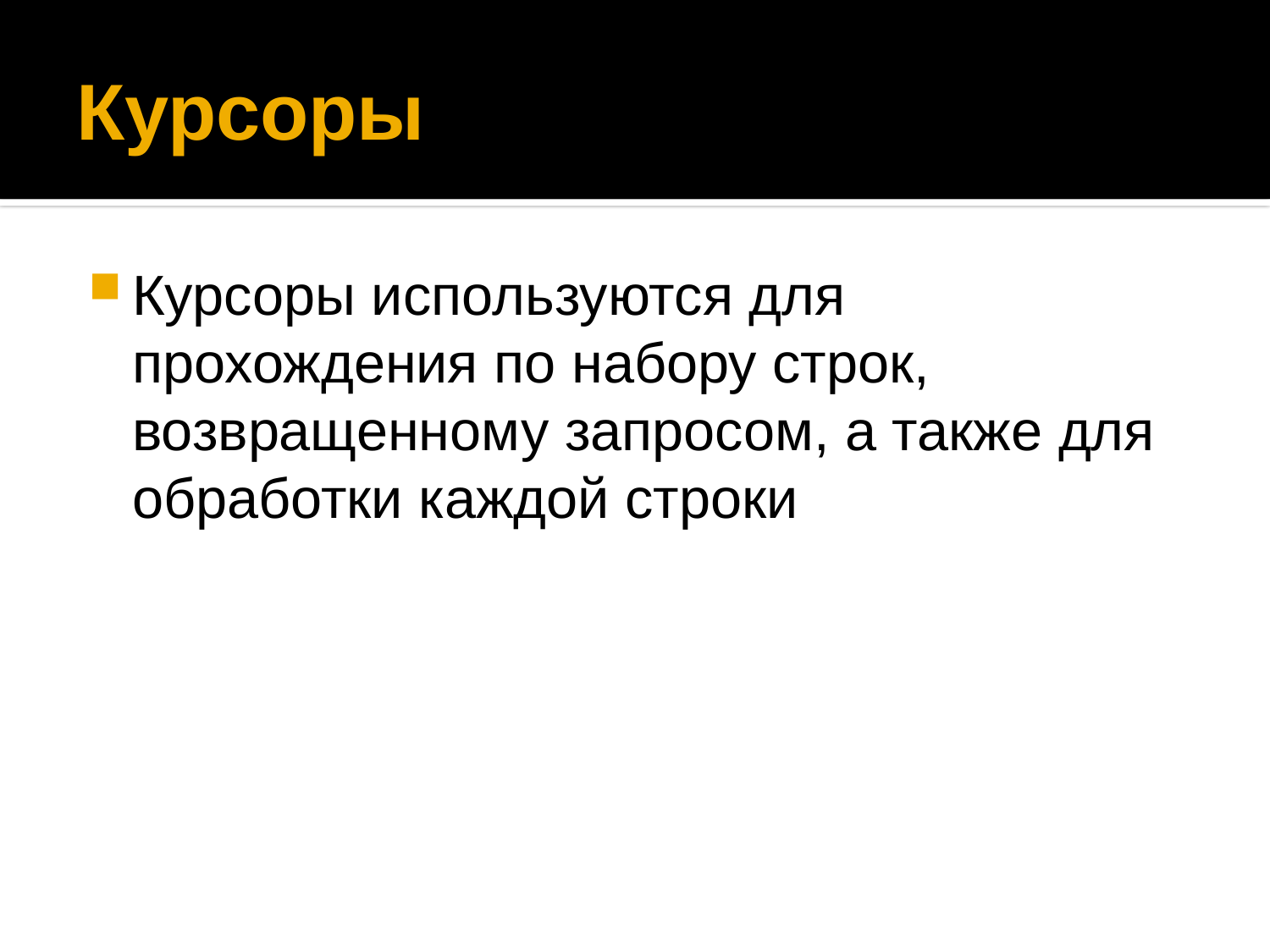

# Курсоры
Курсоры используются для прохождения по набору строк, возвращенному запросом, а также для обработки каждой строки